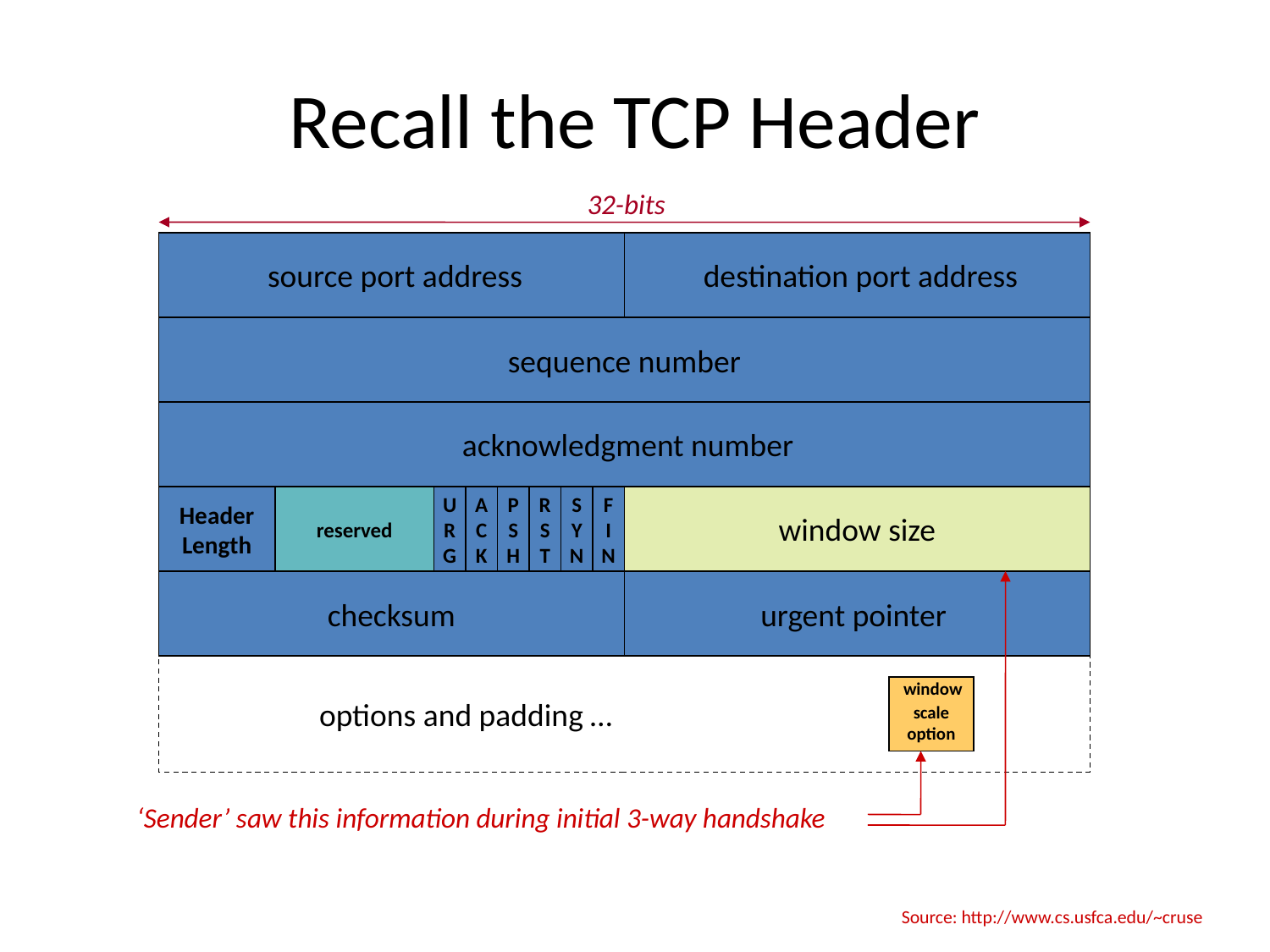

# Recall the TCP Header
32-bits

 source port address
 destination port address
 sequence number
 acknowledgment number
Header
Length
reserved
U
R
G
A
C
K
P
S
H
R
S
T
S
Y
N
F
I
N
 window size
 checksum
 urgent pointer

 options and padding …
 window
 scale
 option

‘Sender’ saw this information during initial 3-way handshake

Source: http://www.cs.usfca.edu/~cruse